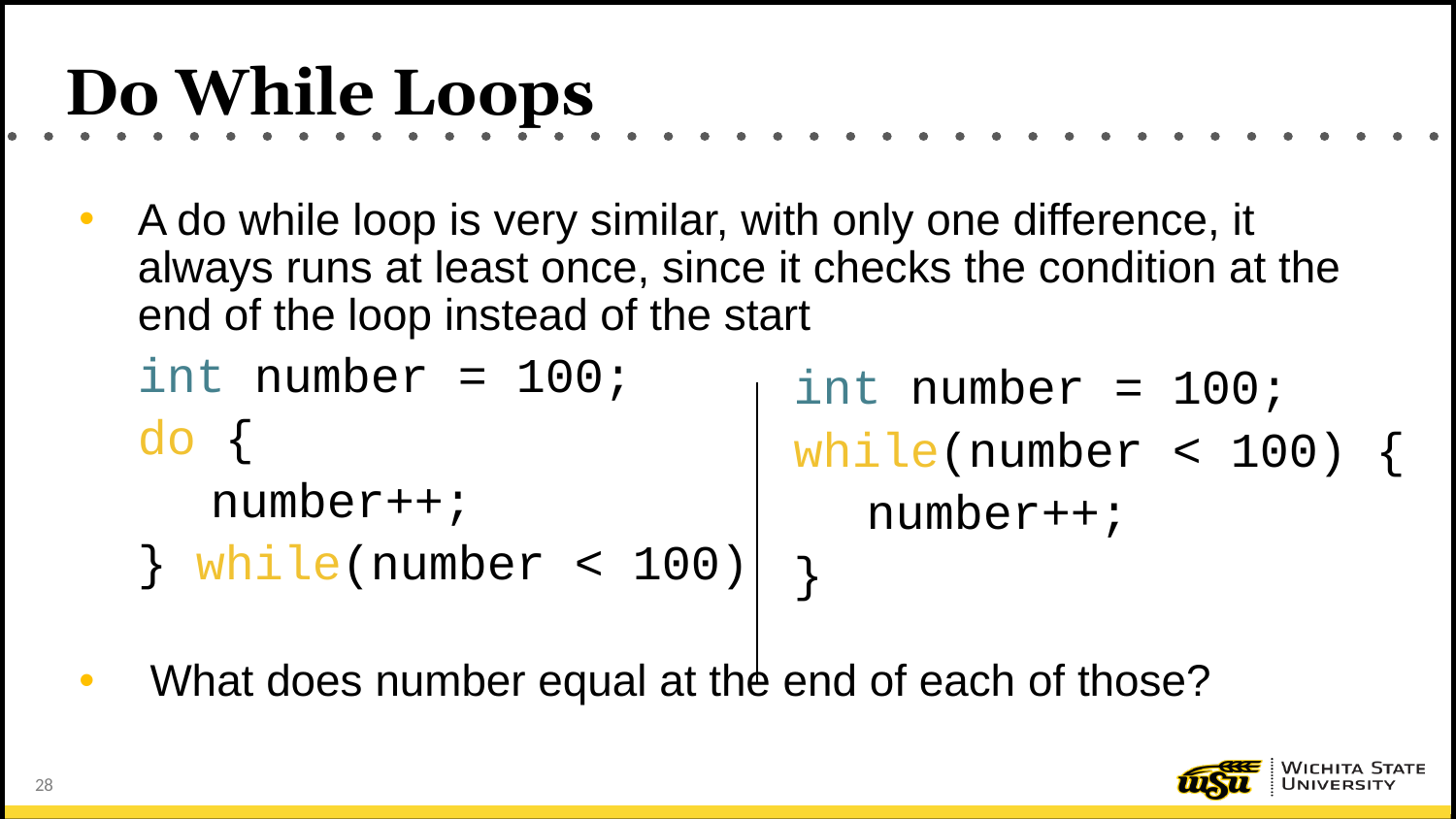

# Do While Loops
A do while loop is very similar, with only one difference, it always runs at least once, since it checks the condition at the end of the loop instead of the start
int number = 100;
do {
number++;
} while(number < 100)

 What does number equal at the end of each of those?
int number = 100;
while(number < 100) {
number++;
}